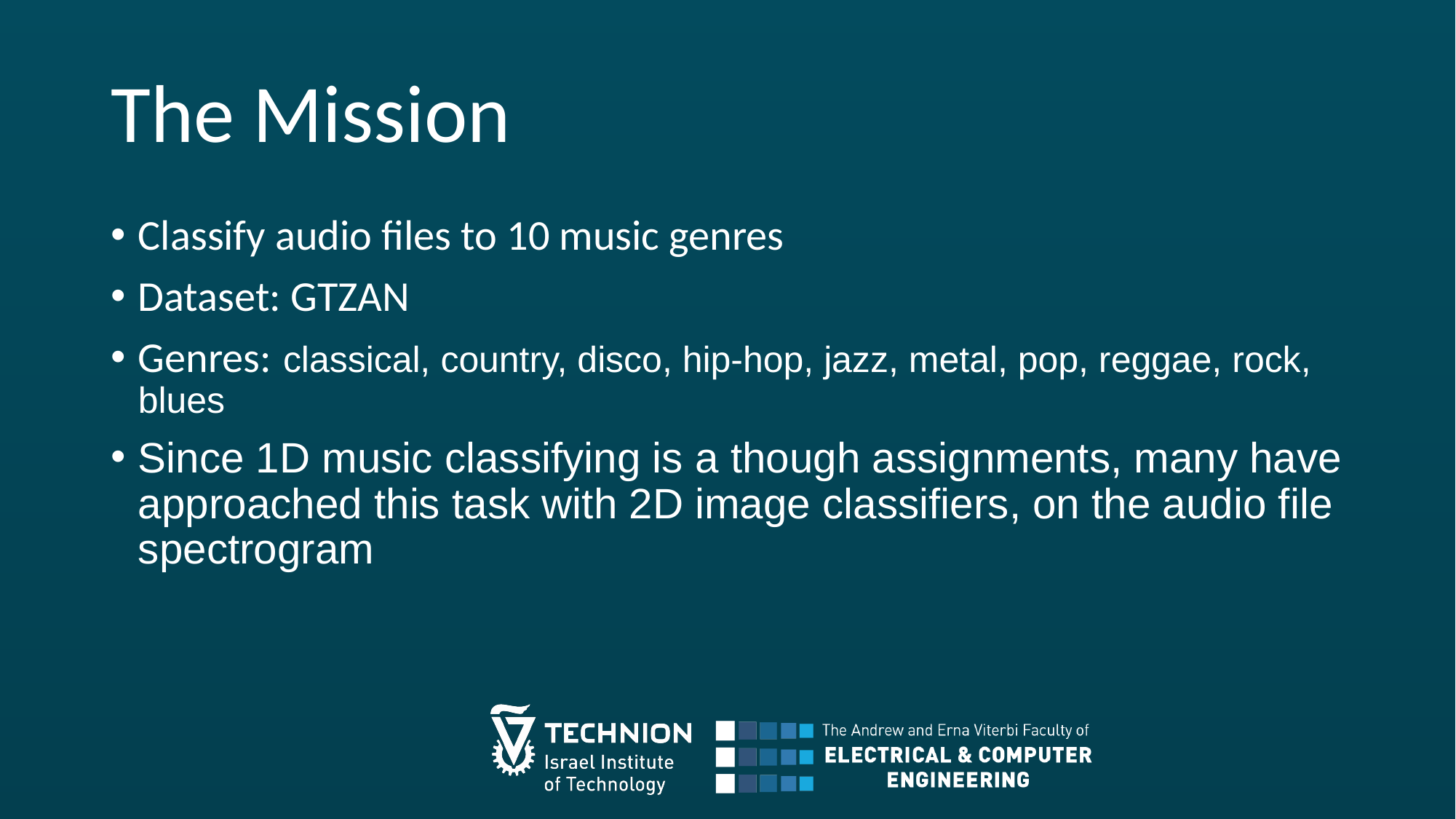

# The Mission
Classify audio files to 10 music genres
Dataset: GTZAN
Genres: classical, country, disco, hip-hop, jazz, metal, pop, reggae, rock, blues
Since 1D music classifying is a though assignments, many have approached this task with 2D image classifiers, on the audio file spectrogram